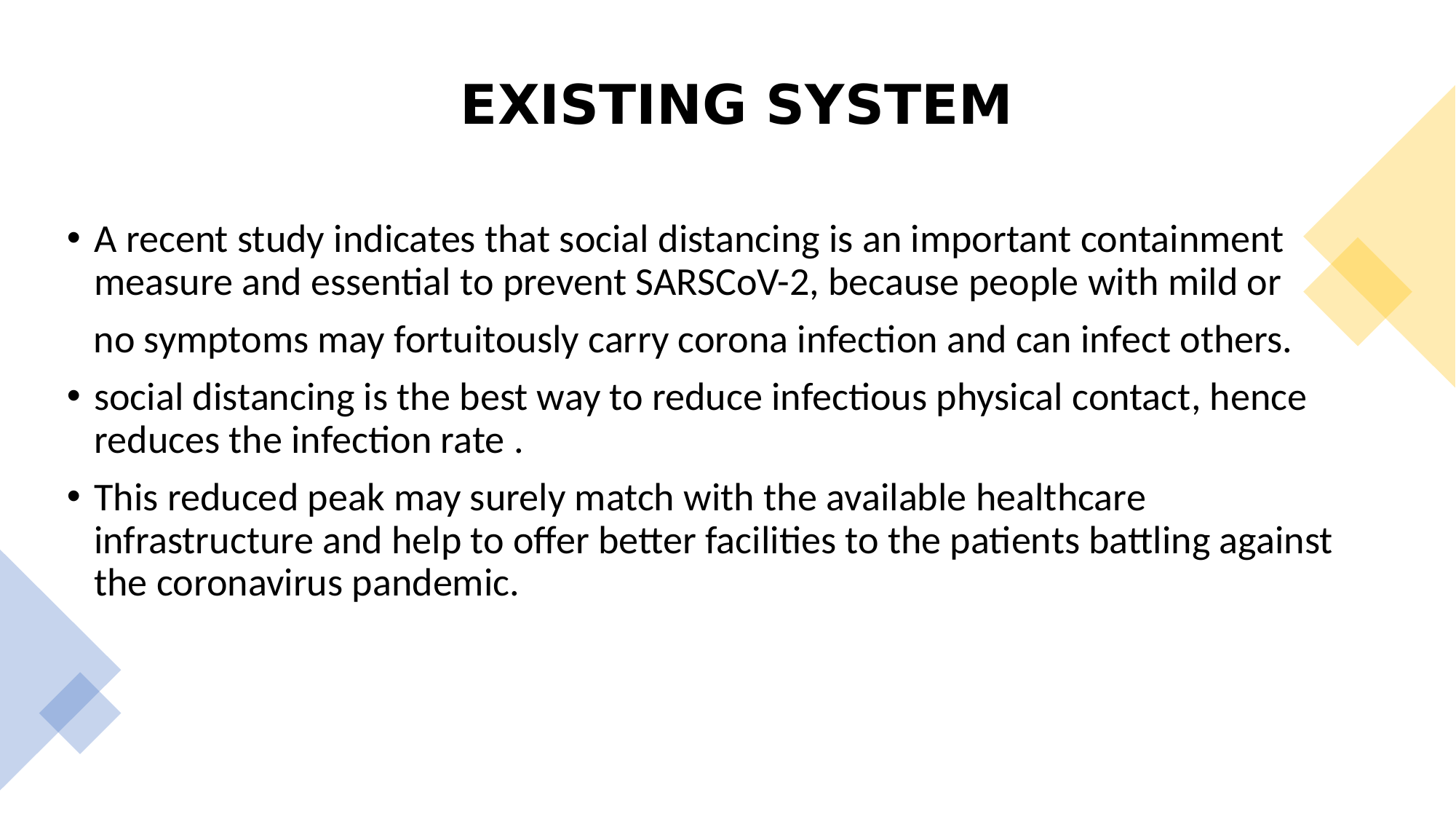

# EXISTING SYSTEM

A recent study indicates that social distancing is an important containment measure and essential to prevent SARSCoV-2, because people with mild or
   no symptoms may fortuitously carry corona infection and can infect others.
social distancing is the best way to reduce infectious physical contact, hence reduces the infection rate .
This reduced peak may surely match with the available healthcare infrastructure and help to offer better facilities to the patients battling against the coronavirus pandemic.